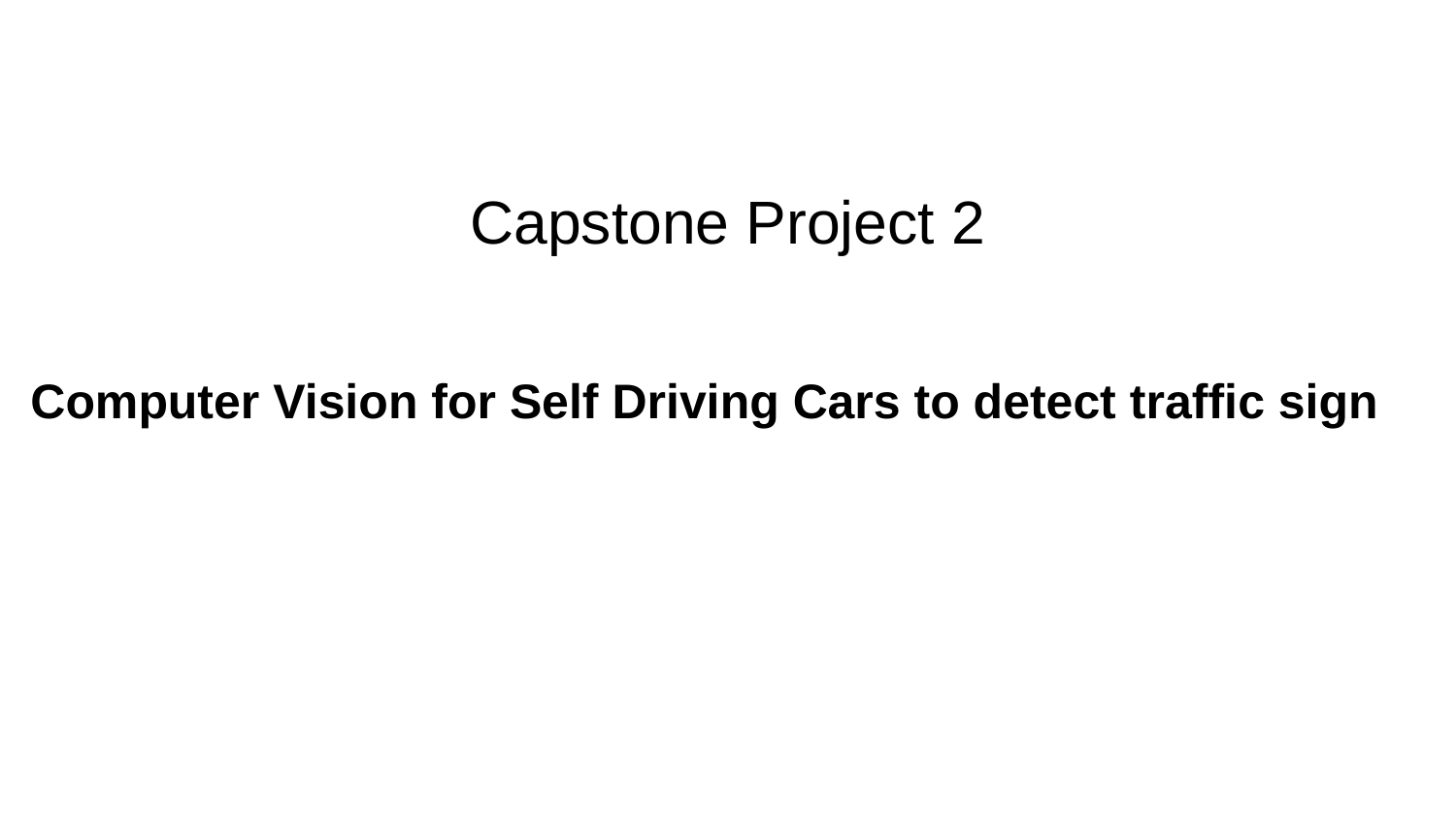

# Capstone Project 2
Computer Vision for Self Driving Cars to detect traffic sign